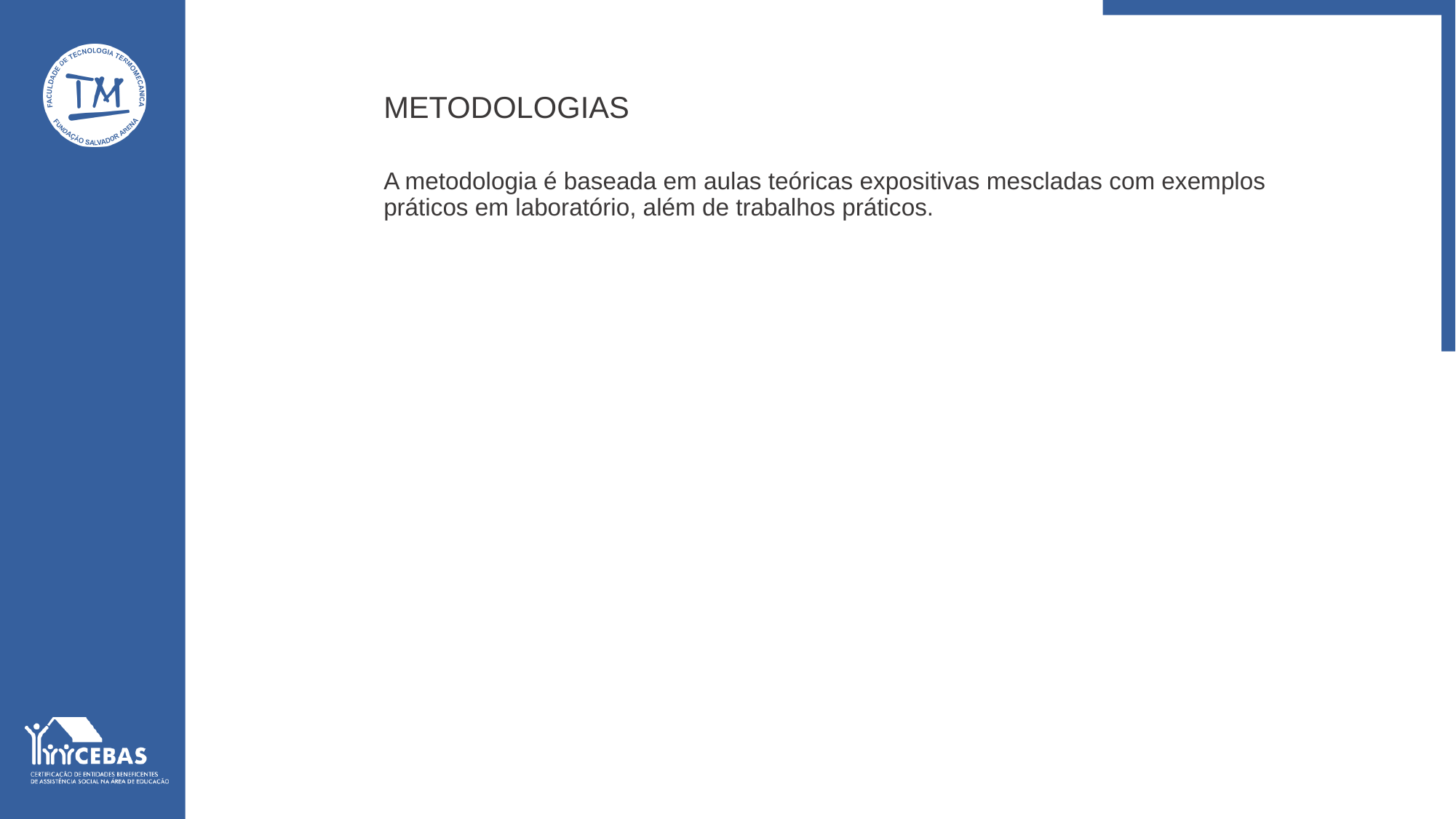

METODOLOGIAS
A metodologia é baseada em aulas teóricas expositivas mescladas com exemplos práticos em laboratório, além de trabalhos práticos.